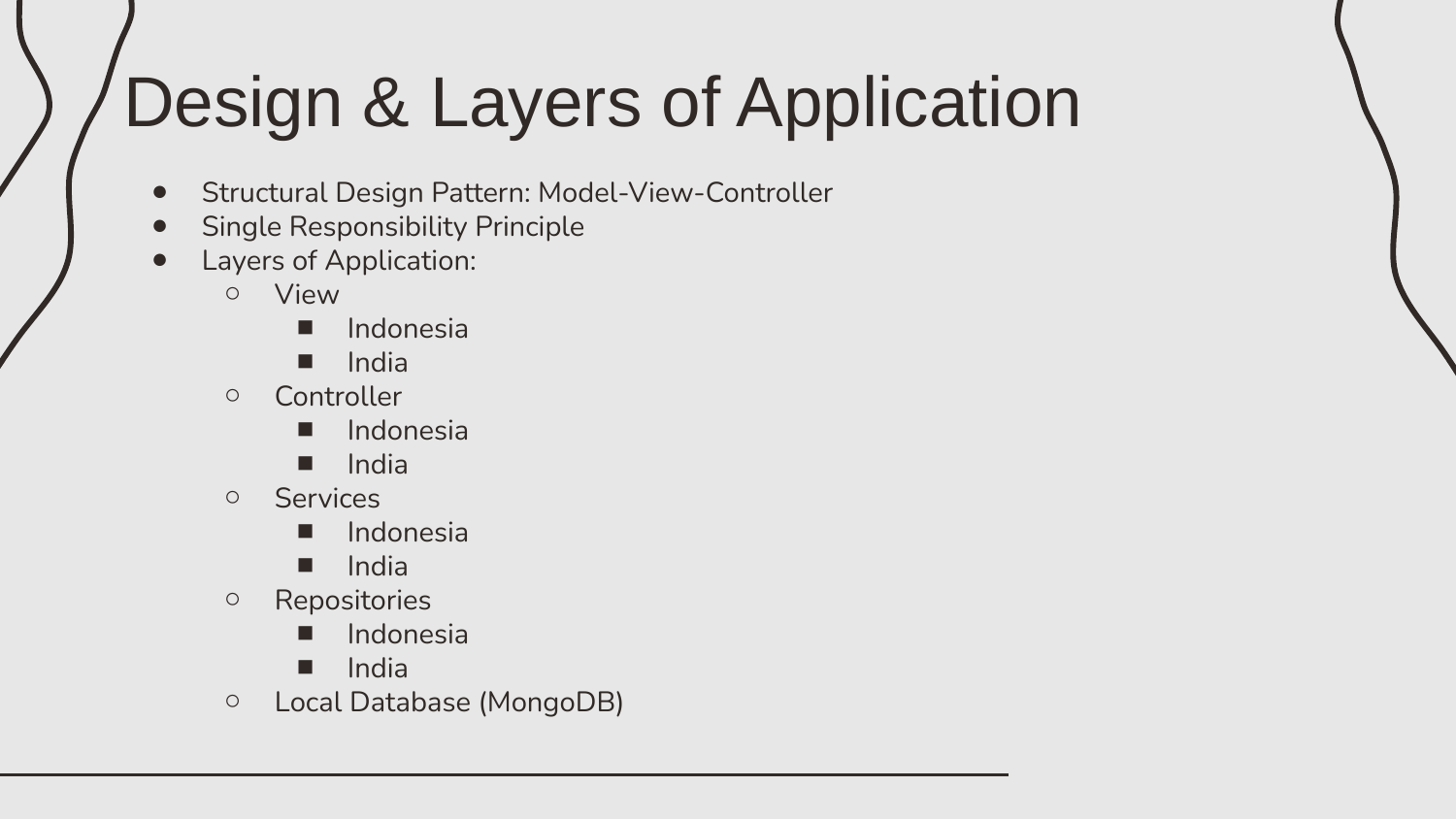

# Design & Layers of Application
Structural Design Pattern: Model-View-Controller
Single Responsibility Principle
Layers of Application:
View
Indonesia
India
Controller
Indonesia
India
Services
Indonesia
India
Repositories
Indonesia
India
Local Database (MongoDB)